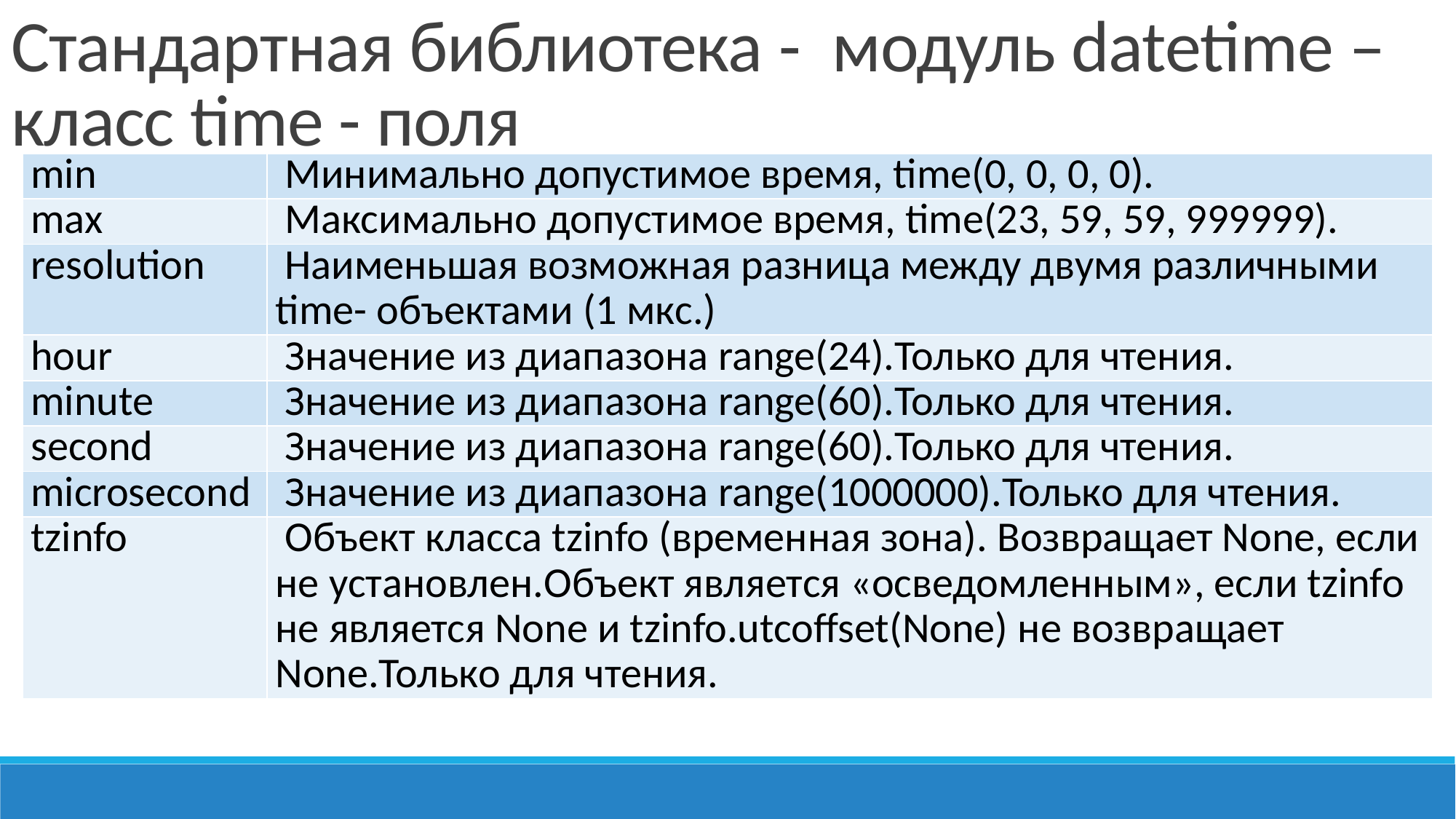

Стандартная библиотека -  модуль datetime – класс time - поля
| min | Минимально допустимое время, time(0, 0, 0, 0). |
| --- | --- |
| max | Максимально допустимое время, time(23, 59, 59, 999999). |
| resolution | Наименьшая возможная разница между двумя различными time- объектами (1 мкс.) |
| hour | Значение из диапазона range(24).Только для чтения. |
| minute | Значение из диапазона range(60).Только для чтения. |
| second | Значение из диапазона range(60).Только для чтения. |
| microsecond | Значение из диапазона range(1000000).Только для чтения. |
| tzinfo | Объект класса tzinfo (временная зона). Возвращает None, если не установлен.Объект является «осведомленным», если tzinfo не является None и tzinfo.utcoffset(None) не возвращает None.Только для чтения. |